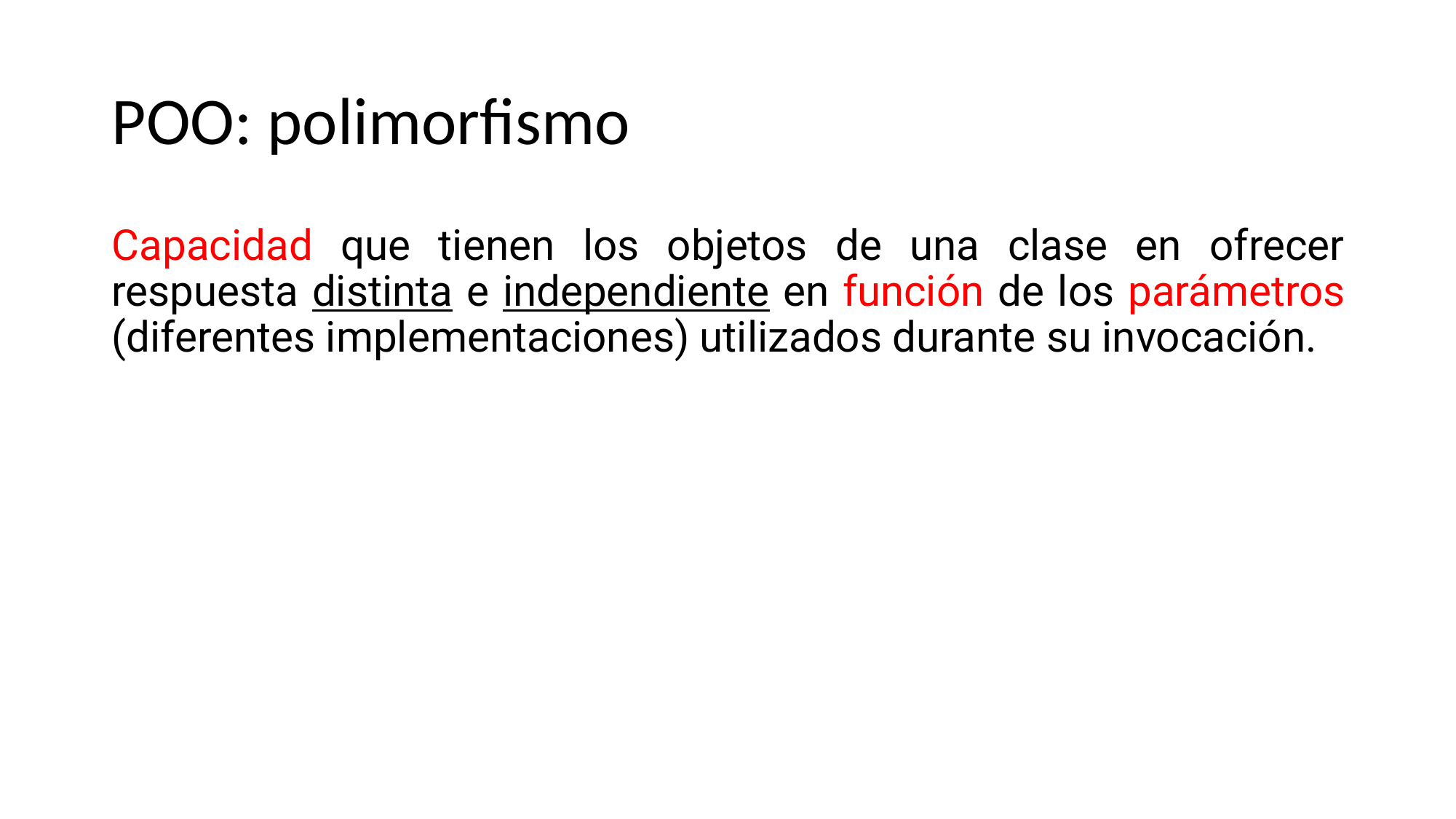

# POO: polimorfismo
Capacidad que tienen los objetos de una clase en ofrecer respuesta distinta e independiente en función de los parámetros (diferentes implementaciones) utilizados durante su invocación.